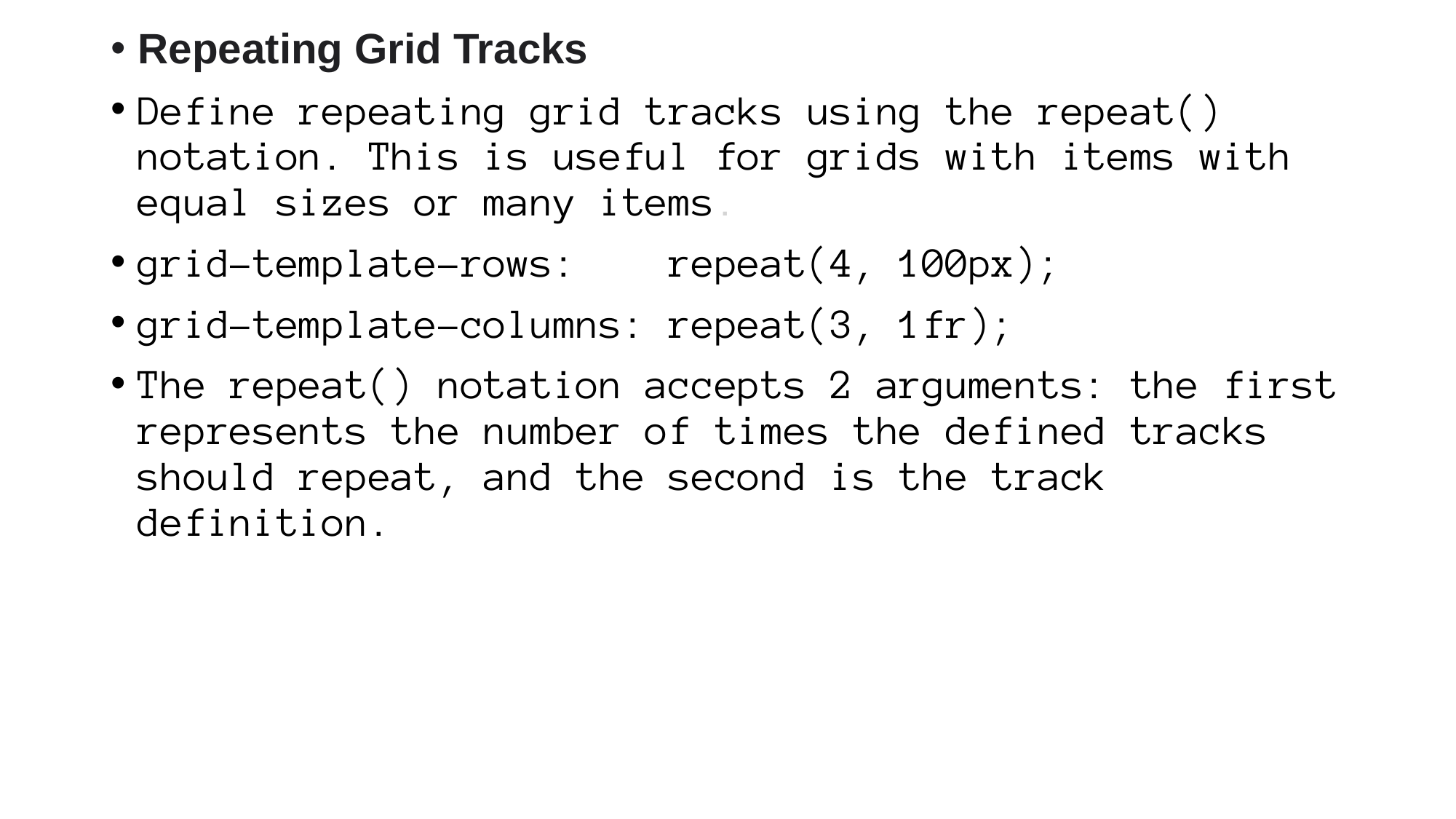

Repeating Grid Tracks
Define repeating grid tracks using the repeat() notation. This is useful for grids with items with equal sizes or many items.
grid-template-rows:    repeat(4, 100px);
grid-template-columns: repeat(3, 1fr);
The repeat() notation accepts 2 arguments: the first represents the number of times the defined tracks should repeat, and the second is the track definition.